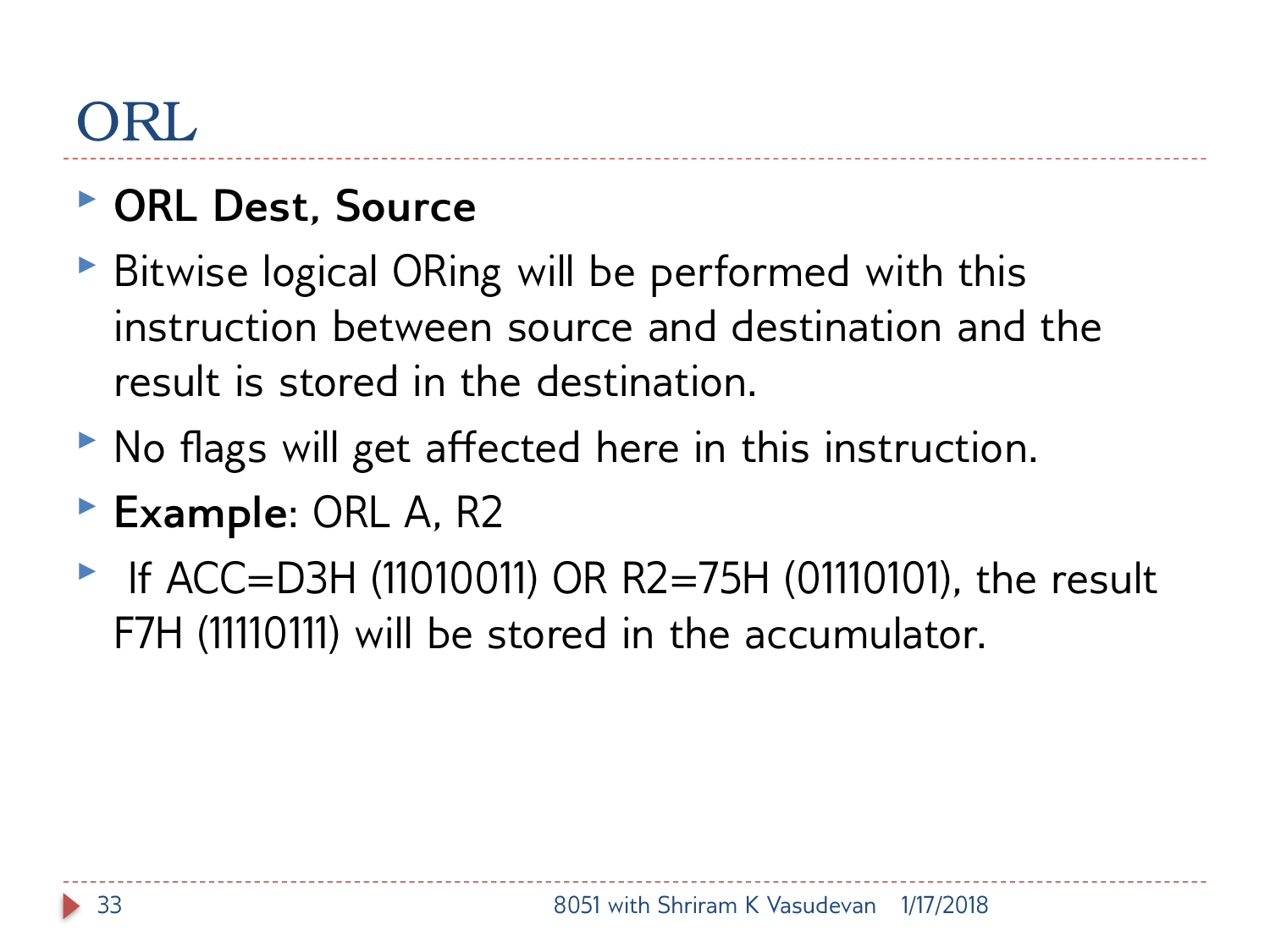

# ORL
ORL Dest, Source
Bitwise logical ORing will be performed with this instruction between source and destination and the result is stored in the destination.
No flags will get affected here in this instruction.
Example: ORL A, R2
 If ACC=D3H (11010011) OR R2=75H (01110101), the result F7H (11110111) will be stored in the accumulator.

33
8051 with Shriram K Vasudevan
1/17/2018